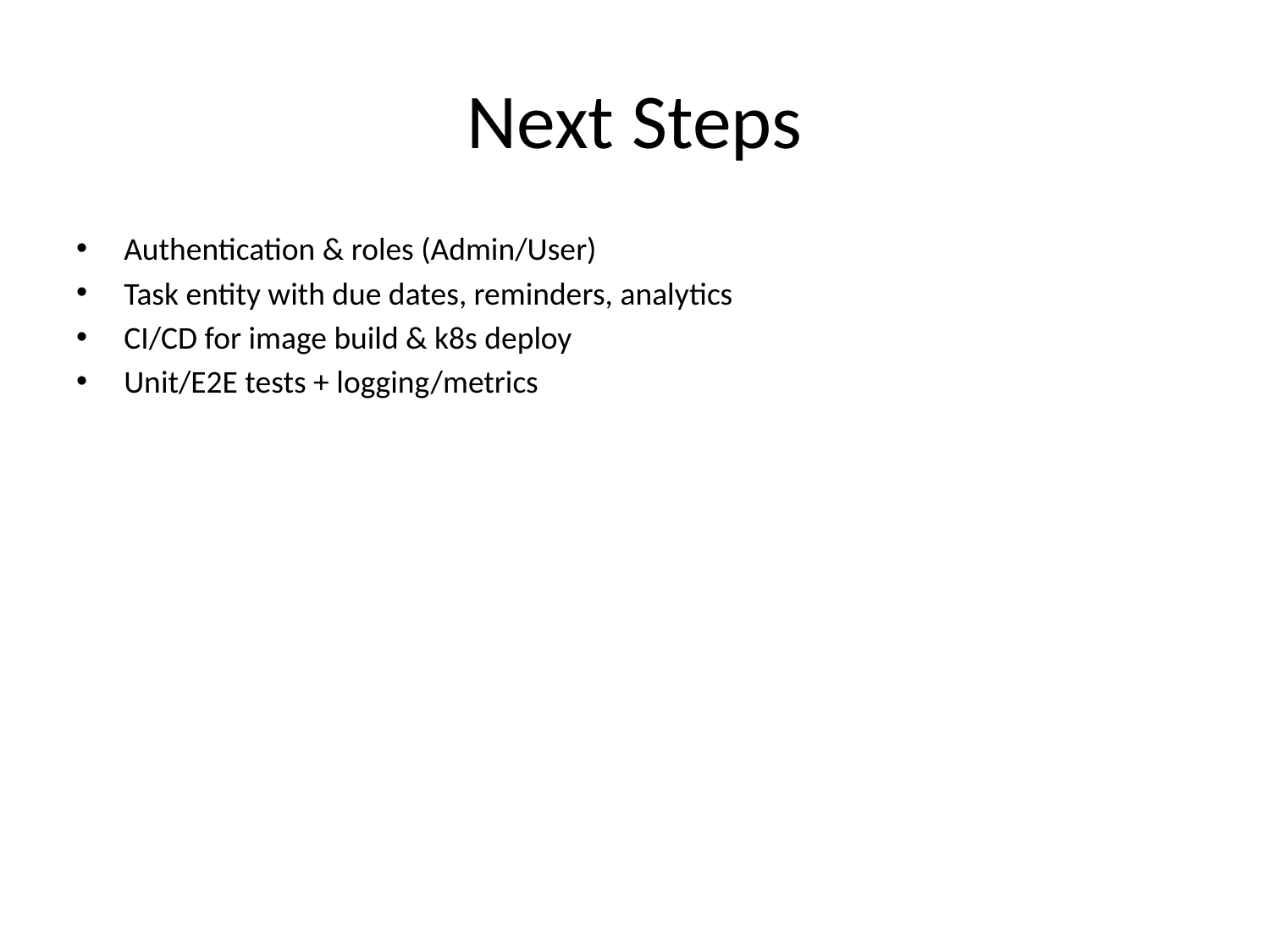

# Next Steps
Authentication & roles (Admin/User)
Task entity with due dates, reminders, analytics
CI/CD for image build & k8s deploy
Unit/E2E tests + logging/metrics